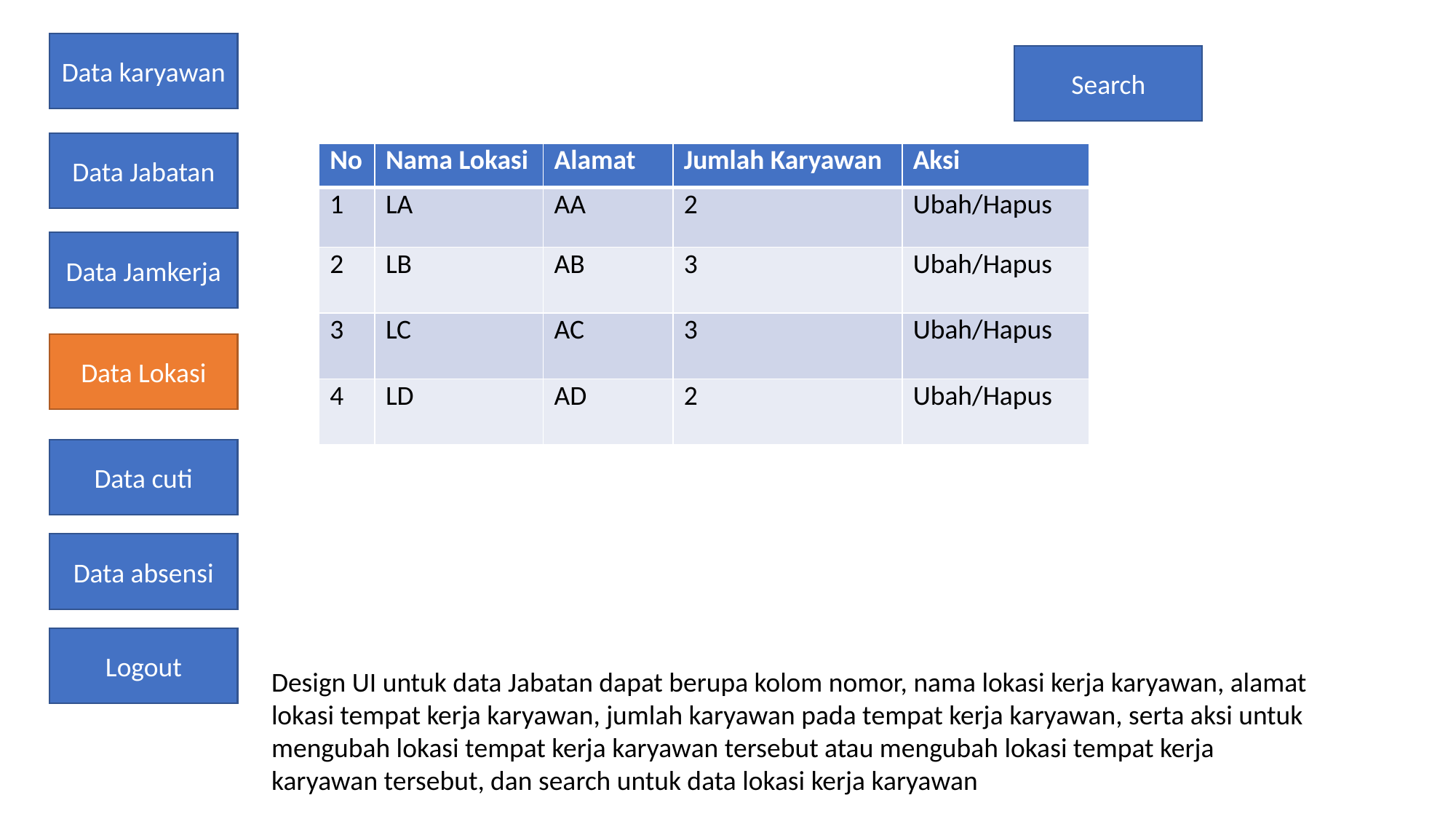

Data karyawan
Search
Data Jabatan
| No | Nama Lokasi | Alamat | Jumlah Karyawan | Aksi |
| --- | --- | --- | --- | --- |
| 1 | LA | AA | 2 | Ubah/Hapus |
| 2 | LB | AB | 3 | Ubah/Hapus |
| 3 | LC | AC | 3 | Ubah/Hapus |
| 4 | LD | AD | 2 | Ubah/Hapus |
Data Jamkerja
Data Lokasi
Data cuti
Data absensi
Logout
Design UI untuk data Jabatan dapat berupa kolom nomor, nama lokasi kerja karyawan, alamat lokasi tempat kerja karyawan, jumlah karyawan pada tempat kerja karyawan, serta aksi untuk mengubah lokasi tempat kerja karyawan tersebut atau mengubah lokasi tempat kerja karyawan tersebut, dan search untuk data lokasi kerja karyawan